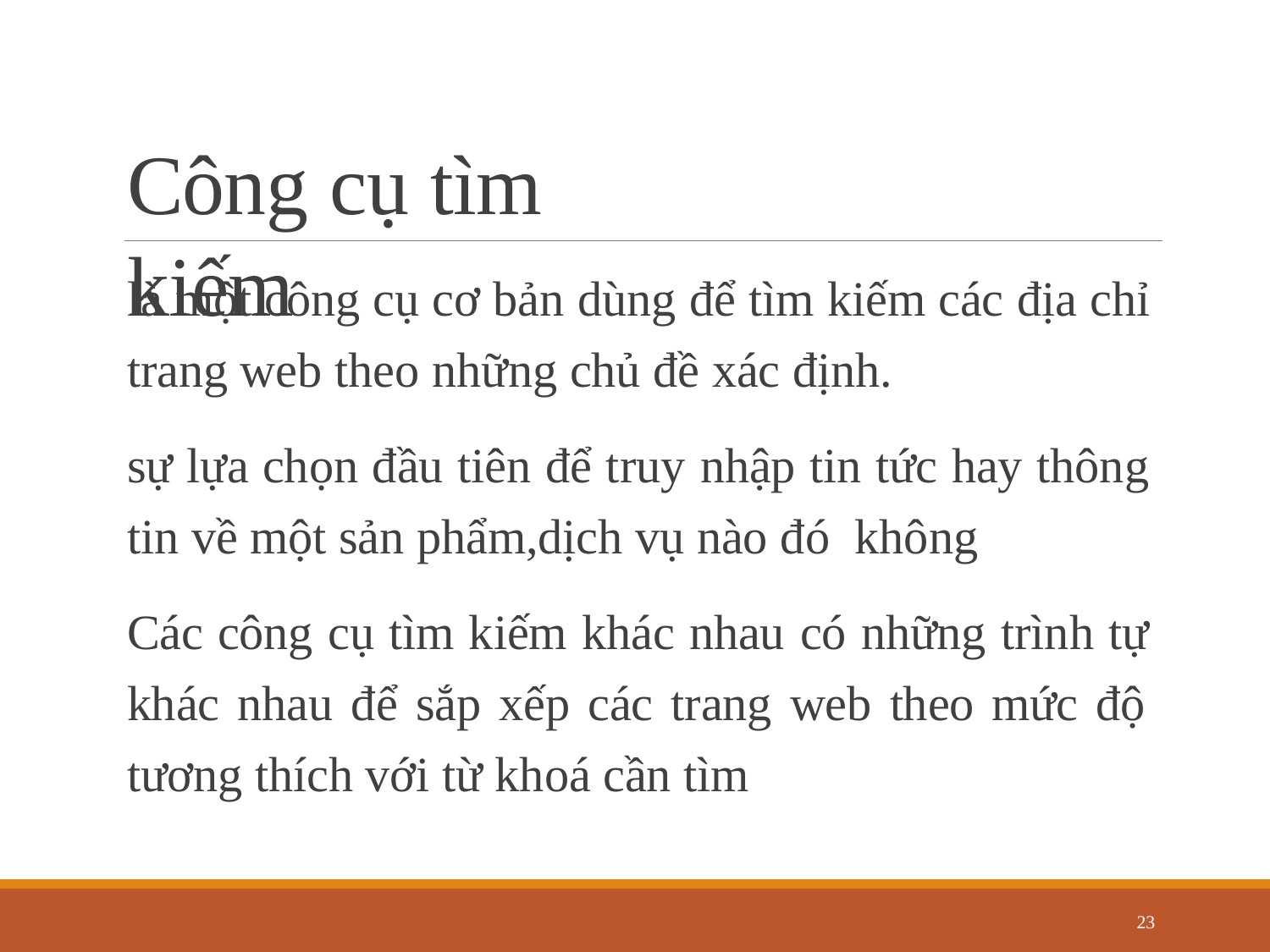

# Công cụ tìm kiếm
là một công cụ cơ bản dùng để tìm kiếm các địa chỉ  trang web theo những chủ đề xác định.
sự lựa chọn đầu tiên để truy nhập tin tức hay thông  tin về một sản phẩm,dịch vụ nào đó không
Các công cụ tìm kiếm khác nhau có những trình tự  khác nhau để sắp xếp các trang web theo mức độ  tương thích với từ khoá cần tìm
23